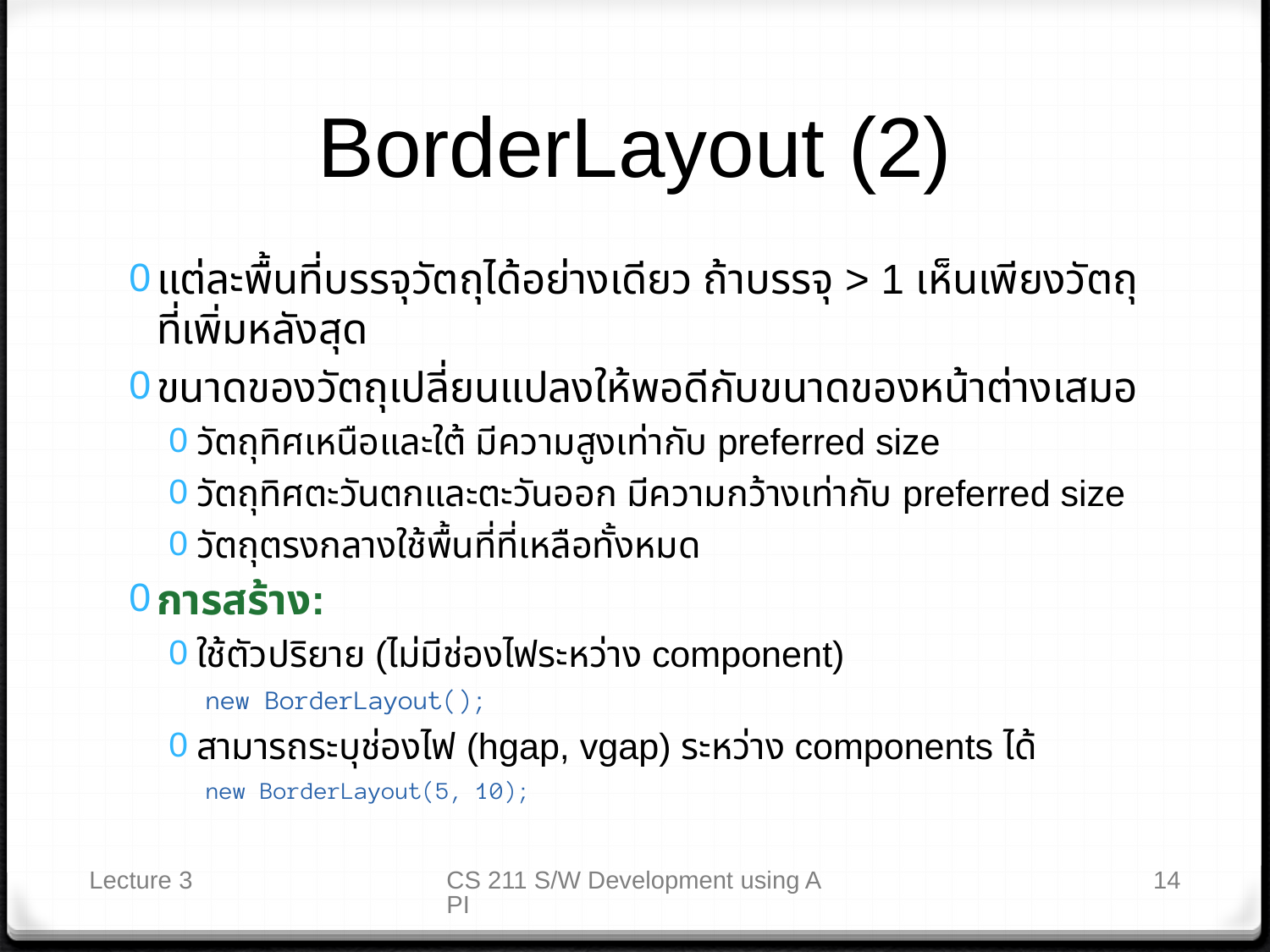

# BorderLayout (2)
แต่ละพื้นที่บรรจุวัตถุได้อย่างเดียว ถ้าบรรจุ > 1 เห็นเพียงวัตถุที่เพิ่มหลังสุด
ขนาดของวัตถุเปลี่ยนแปลงให้พอดีกับขนาดของหน้าต่างเสมอ
วัตถุทิศเหนือและใต้ มีความสูงเท่ากับ preferred size
วัตถุทิศตะวันตกและตะวันออก มีความกว้างเท่ากับ preferred size
วัตถุตรงกลางใช้พื้นที่ที่เหลือทั้งหมด
การสร้าง:
ใช้ตัวปริยาย (ไม่มีช่องไฟระหว่าง component)
new BorderLayout();
สามารถระบุช่องไฟ (hgap, vgap) ระหว่าง components ได้
new BorderLayout(5, 10);

Lecture 3
CS 211 S/W Development using API
14